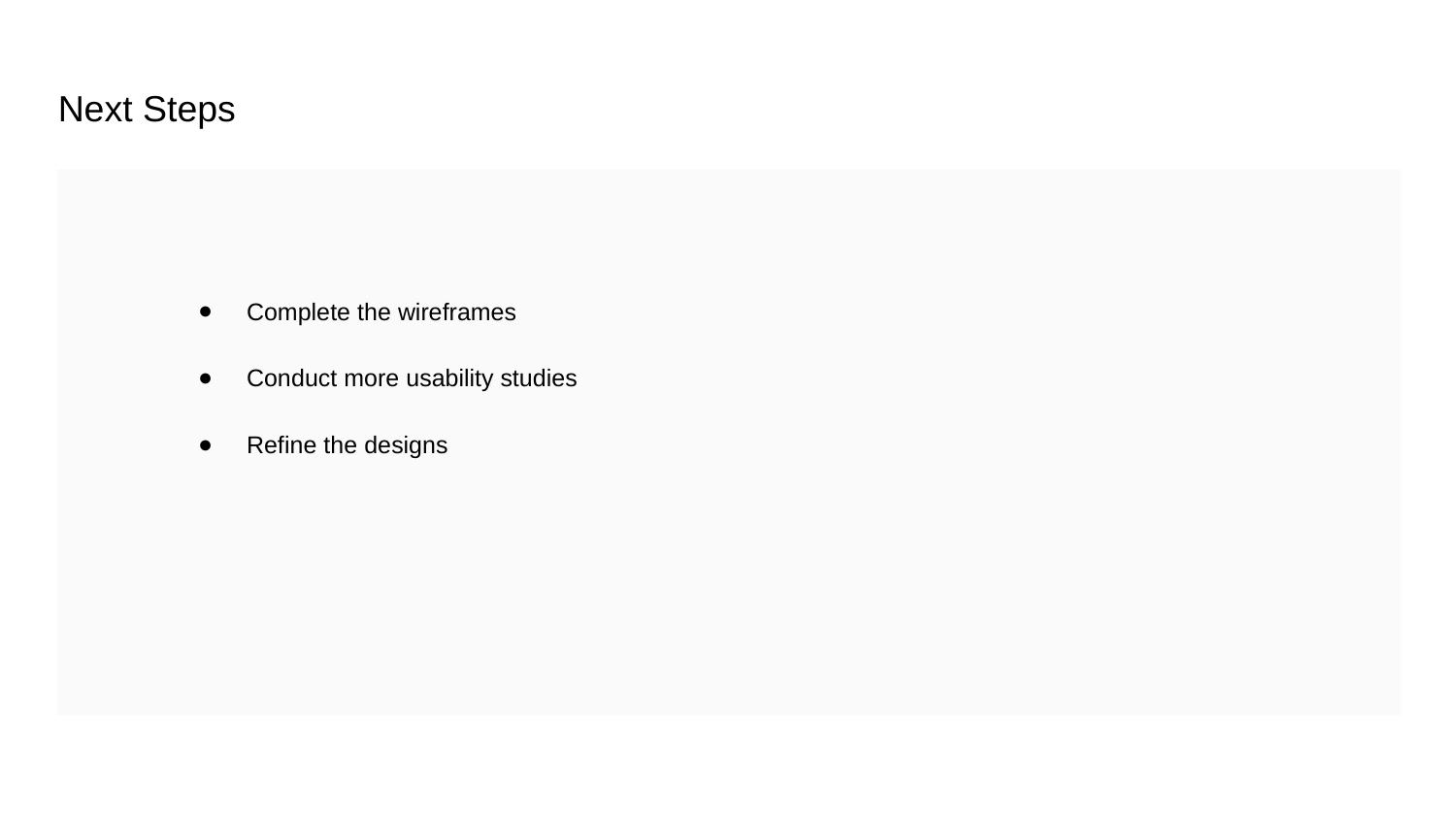

Next Steps

Complete the wireframes

Conduct more usability studies

Refine the designs